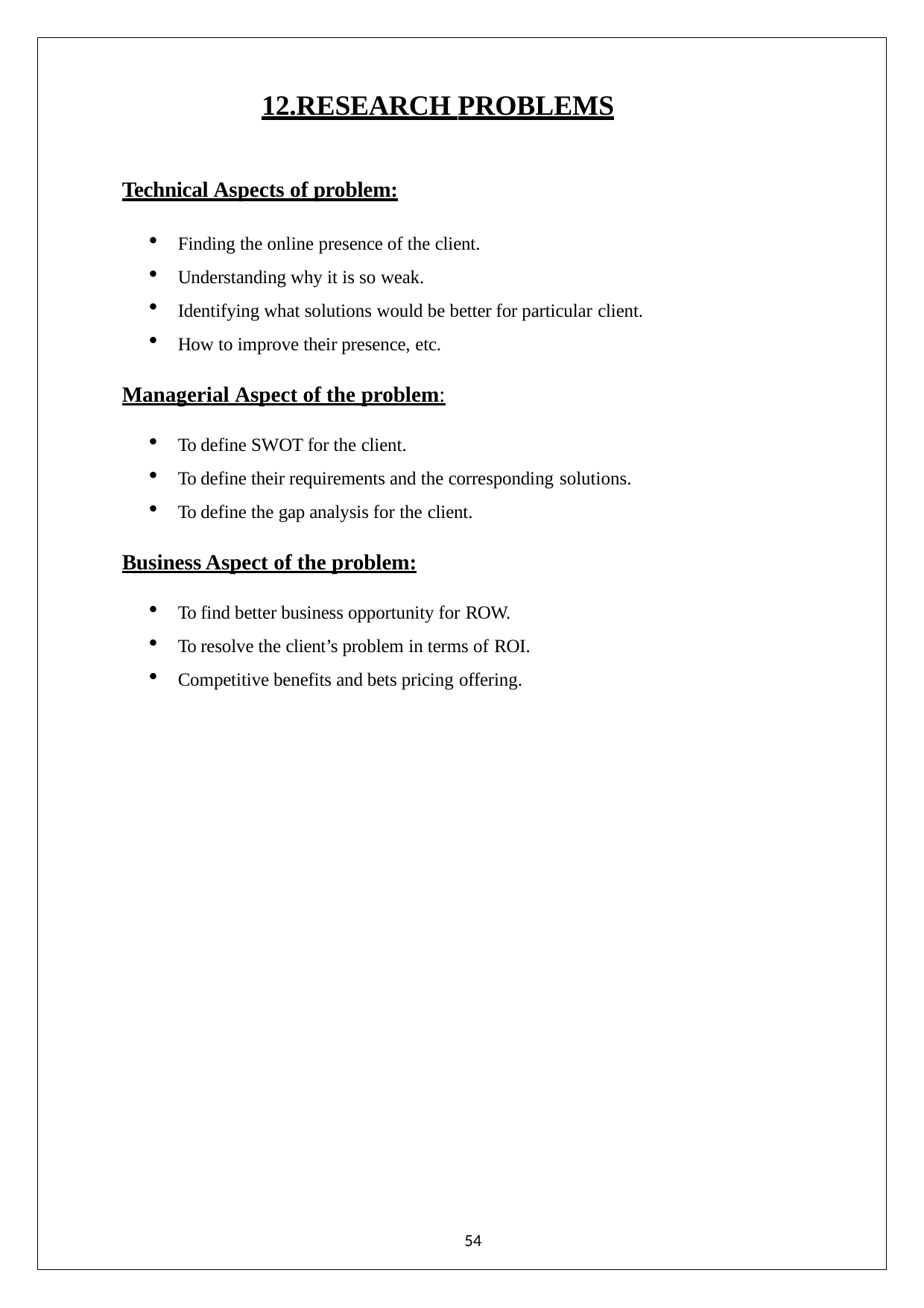

12.RESEARCH PROBLEMS

Technical Aspects of problem:

Finding the online presence of the client.
Understanding why it is so weak.
Identifying what solutions would be better for particular client.
How to improve their presence, etc.

Managerial Aspect of the problem:

To define SWOT for the client.
To define their requirements and the corresponding solutions.
To define the gap analysis for the client.

Business Aspect of the problem:

To find better business opportunity for ROW.
To resolve the client’s problem in terms of ROI.
Competitive benefits and bets pricing offering.
54